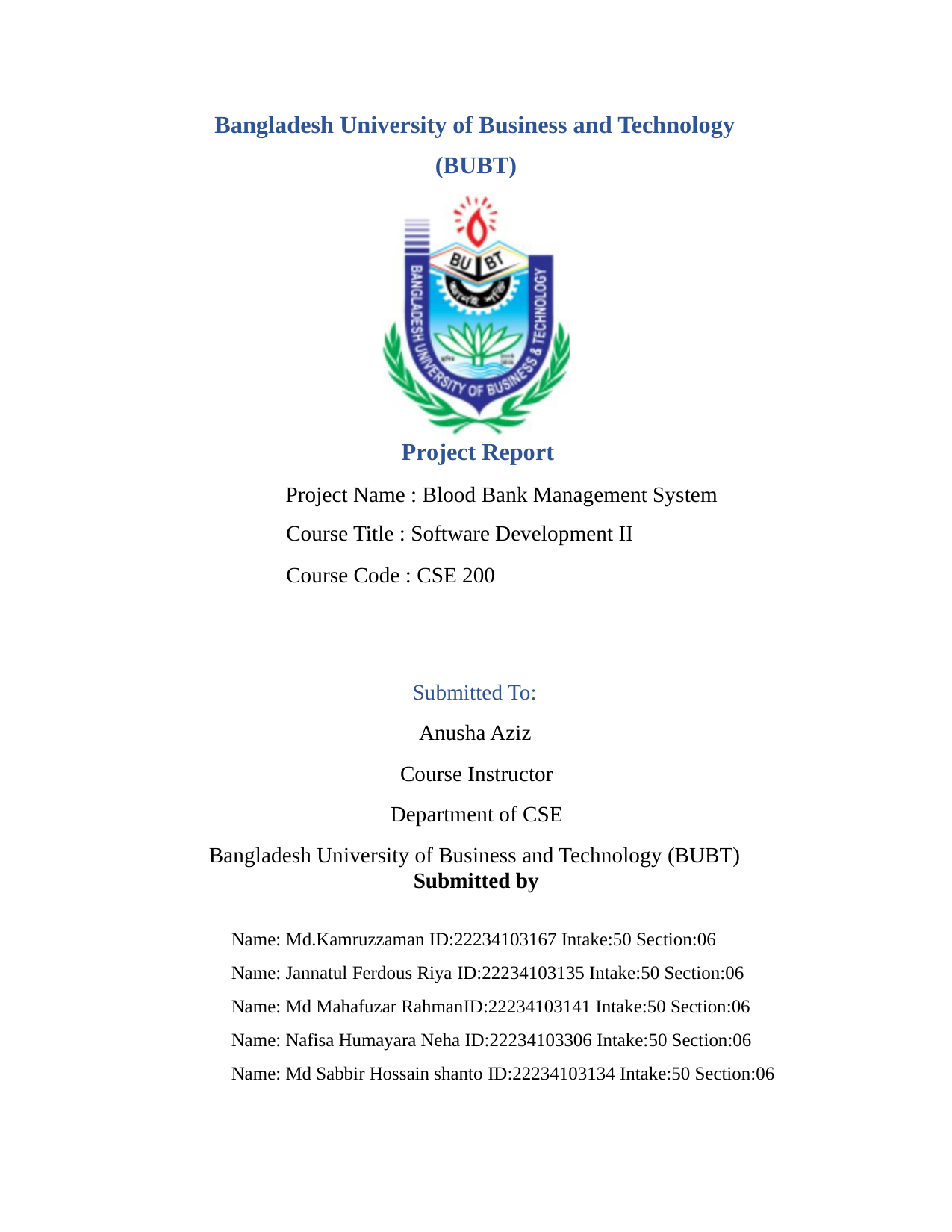

Bangladesh University of Business and Technology
(BUBT)

Project Report
Project Name : Blood Bank Management System
Course Title : Software Development II
Course Code : CSE 200
Submitted To:
Anusha Aziz
Course Instructor
Department of CSE
Bangladesh University of Business and Technology (BUBT)
Submitted by
Name: Md.Kamruzzaman ID:22234103167 Intake:50 Section:06
Name: Jannatul Ferdous Riya ID:22234103135 Intake:50 Section:06
Name: Md Mahafuzar RahmanID:22234103141 Intake:50 Section:06
Name: Nafisa Humayara Neha ID:22234103306 Intake:50 Section:06
Name: Md Sabbir Hossain shanto ID:22234103134 Intake:50 Section:06